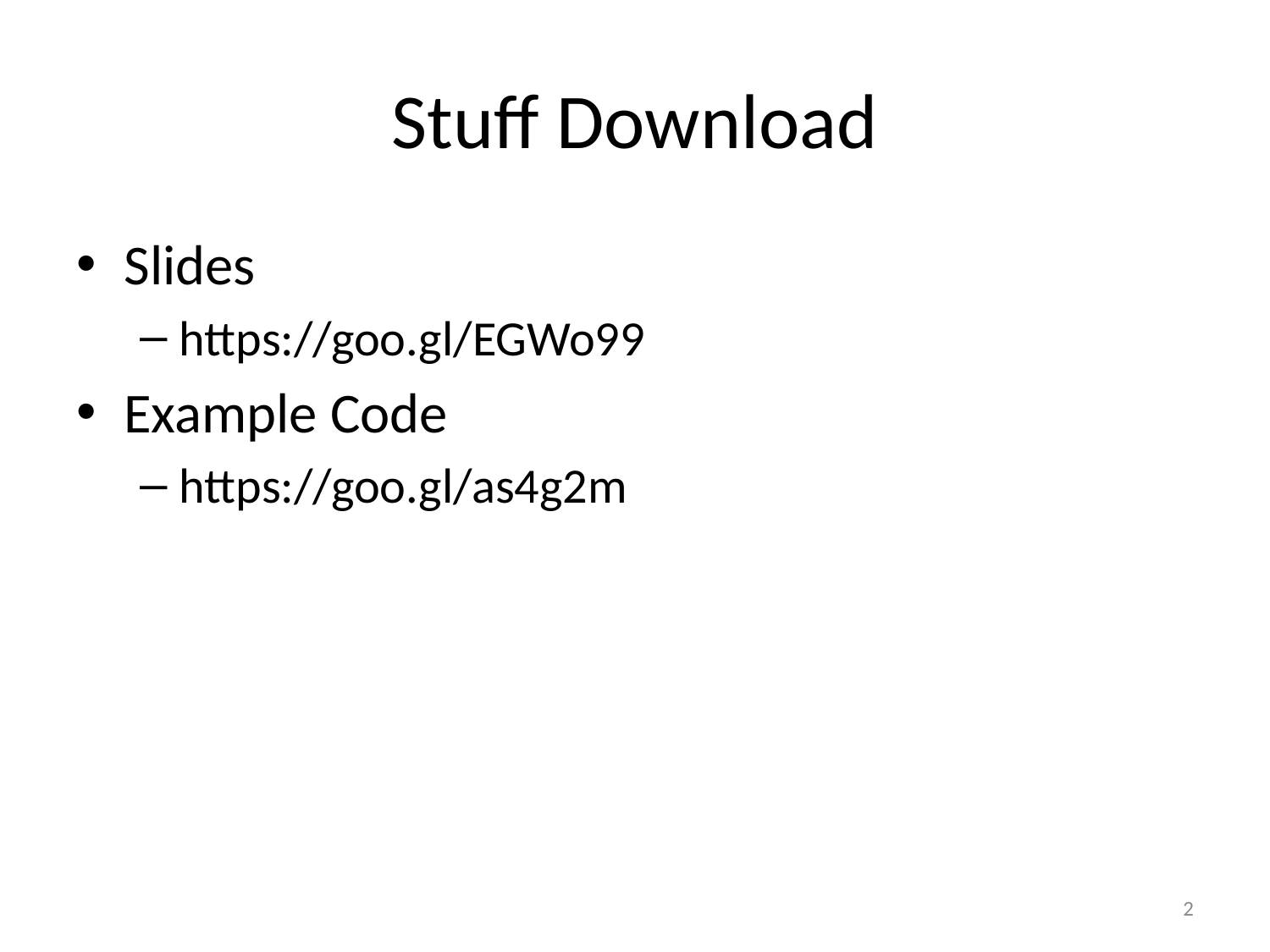

# Stuff Download
Slides
https://goo.gl/EGWo99
Example Code
https://goo.gl/as4g2m

2